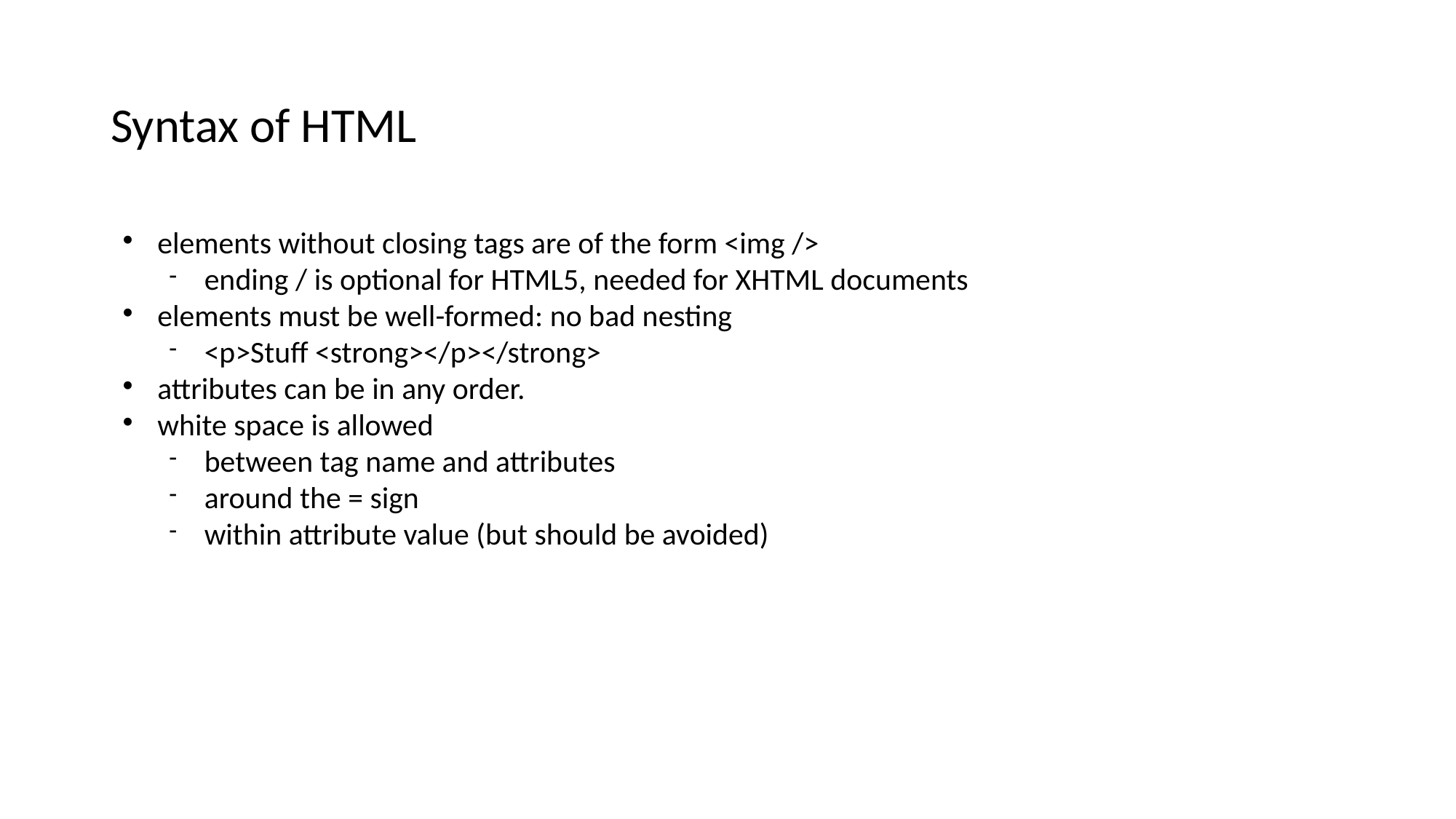

Syntax of HTML
elements without closing tags are of the form <img />
ending / is optional for HTML5, needed for XHTML documents
elements must be well-formed: no bad nesting
<p>Stuff <strong></p></strong>
attributes can be in any order.
white space is allowed
between tag name and attributes
around the = sign
within attribute value (but should be avoided)